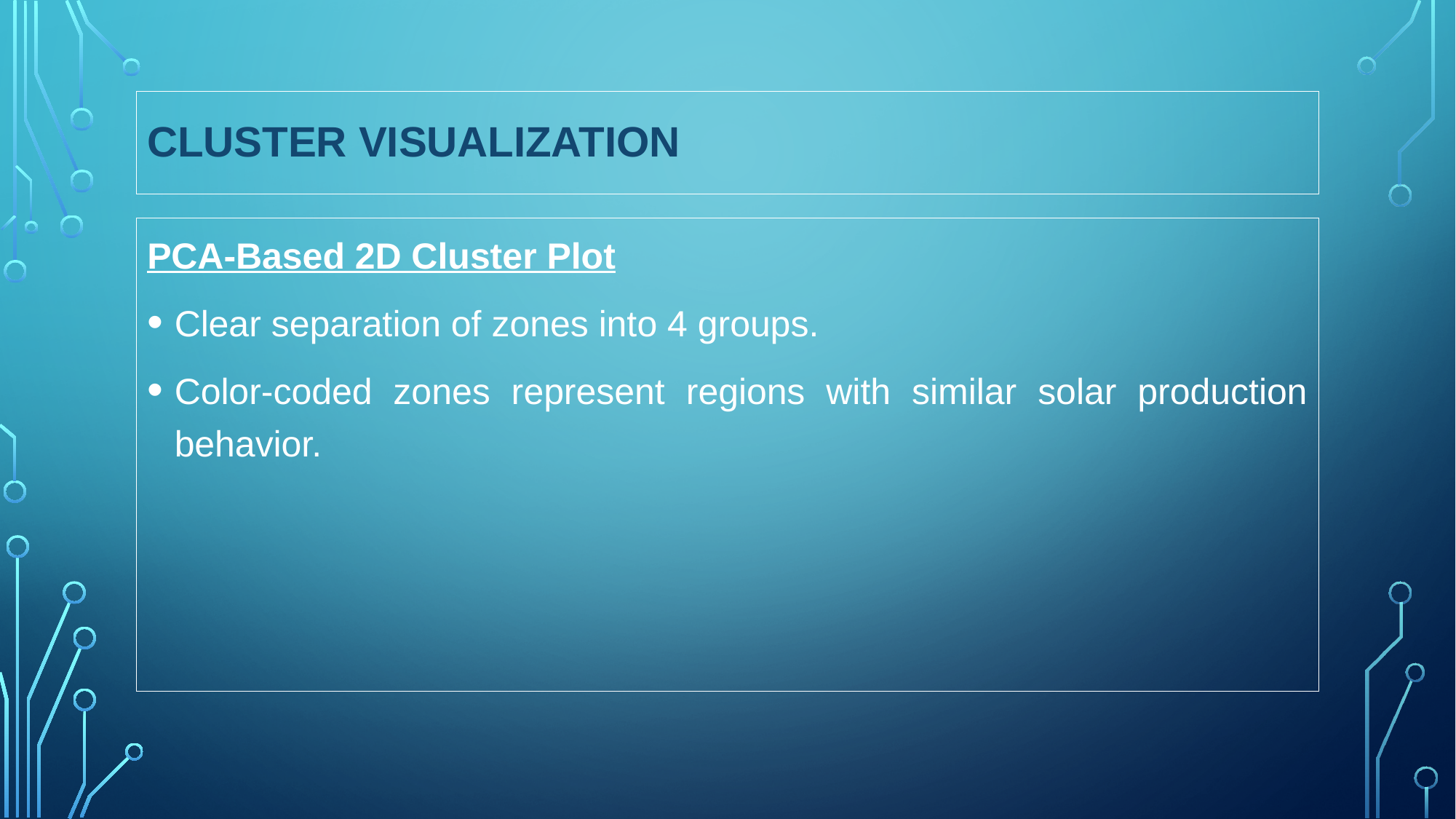

# Cluster Visualization
PCA-Based 2D Cluster Plot
Clear separation of zones into 4 groups.
Color-coded zones represent regions with similar solar production behavior.